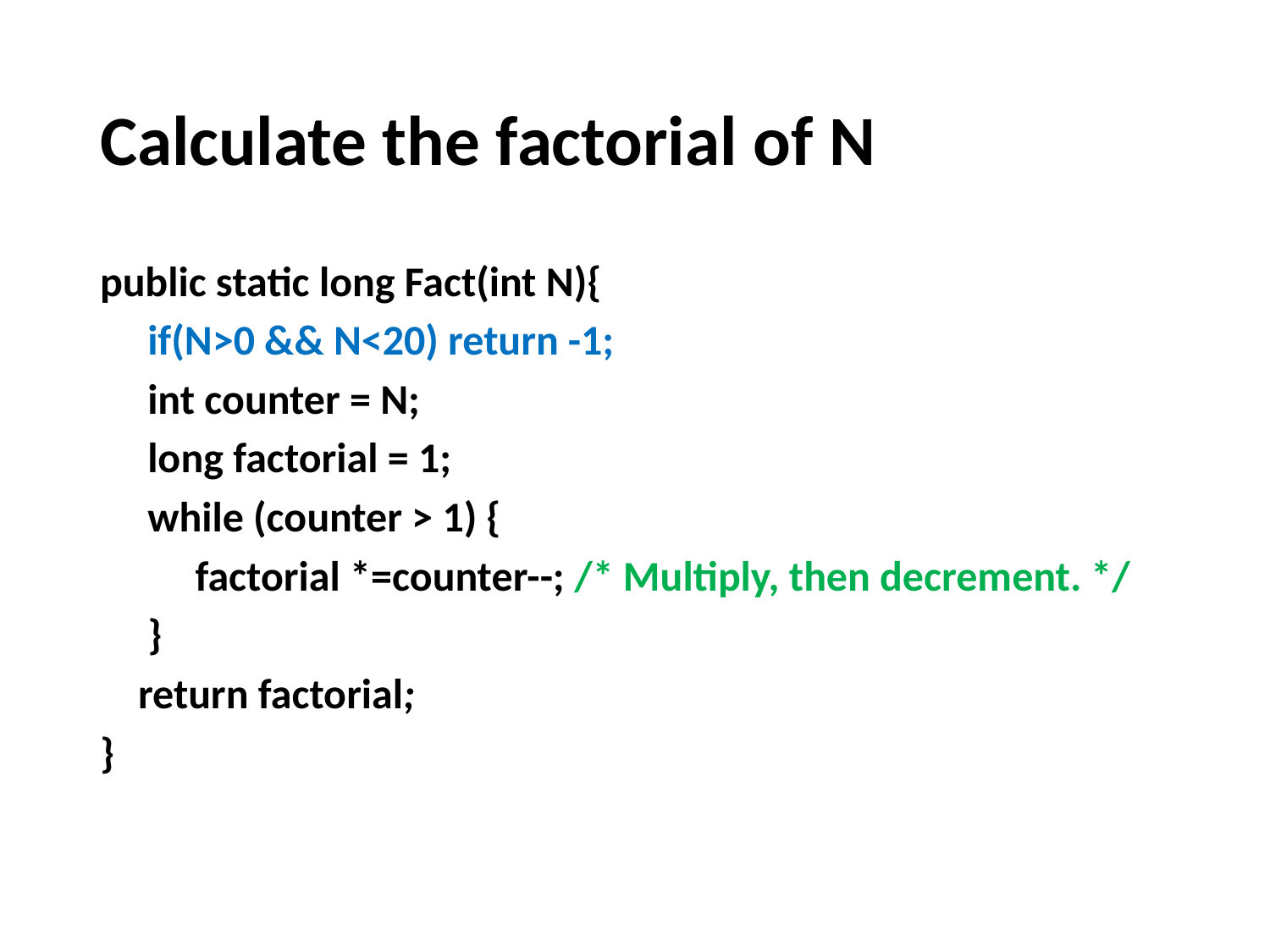

# Calculate the factorial of N
public static long Fact(int N){
     if(N>0 && N<20) return -1;
     int counter = N;
     long factorial = 1;
     while (counter > 1) {
          factorial *=counter--; /* Multiply, then decrement. */
     }
    return factorial;
}